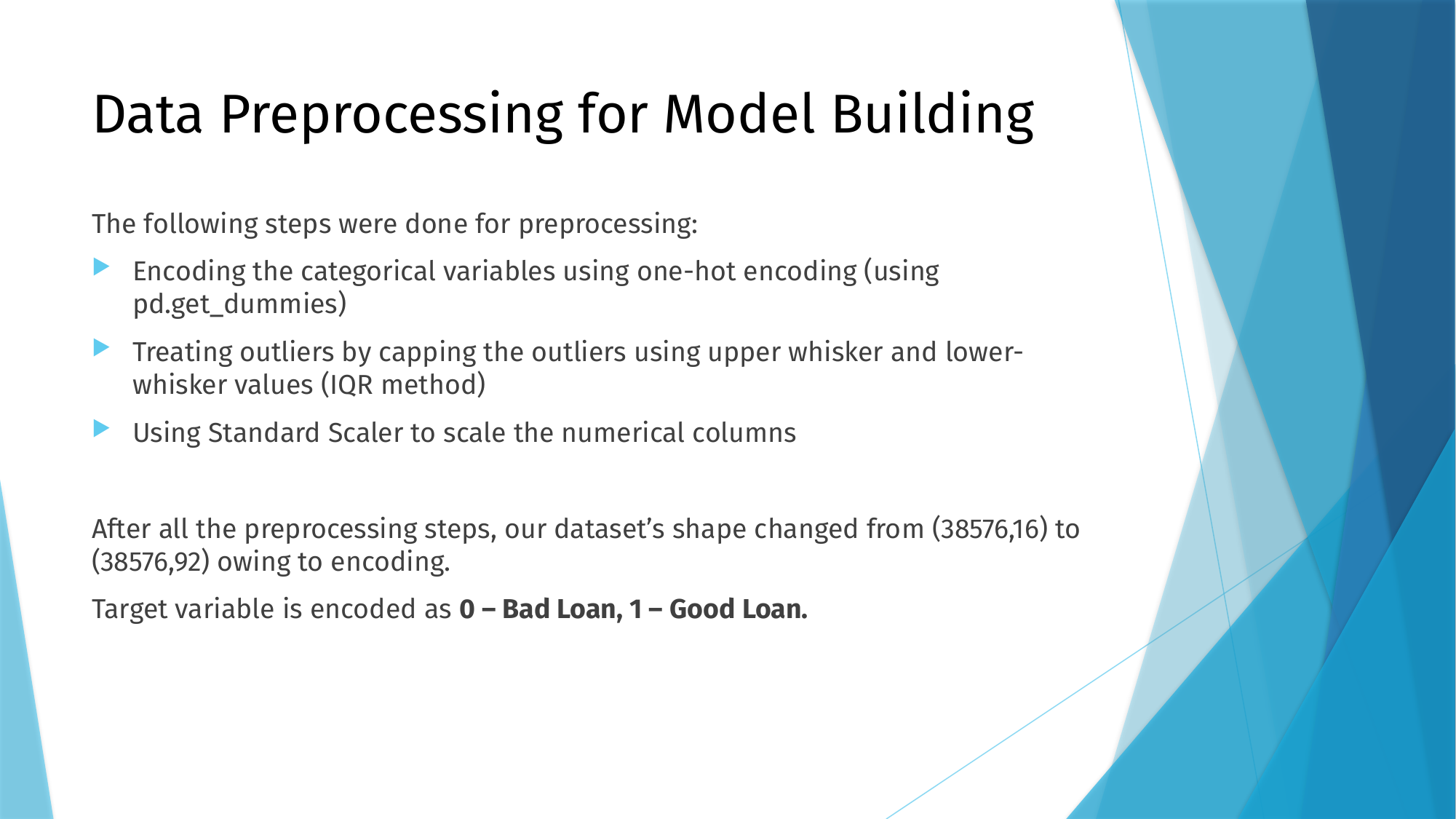

# Data Preprocessing for Model Building
The following steps were done for preprocessing:
Encoding the categorical variables using one-hot encoding (using pd.get_dummies)
Treating outliers by capping the outliers using upper whisker and lower-whisker values (IQR method)
Using Standard Scaler to scale the numerical columns

After all the preprocessing steps, our dataset’s shape changed from (38576,16) to (38576,92) owing to encoding.
Target variable is encoded as 0 – Bad Loan, 1 – Good Loan.